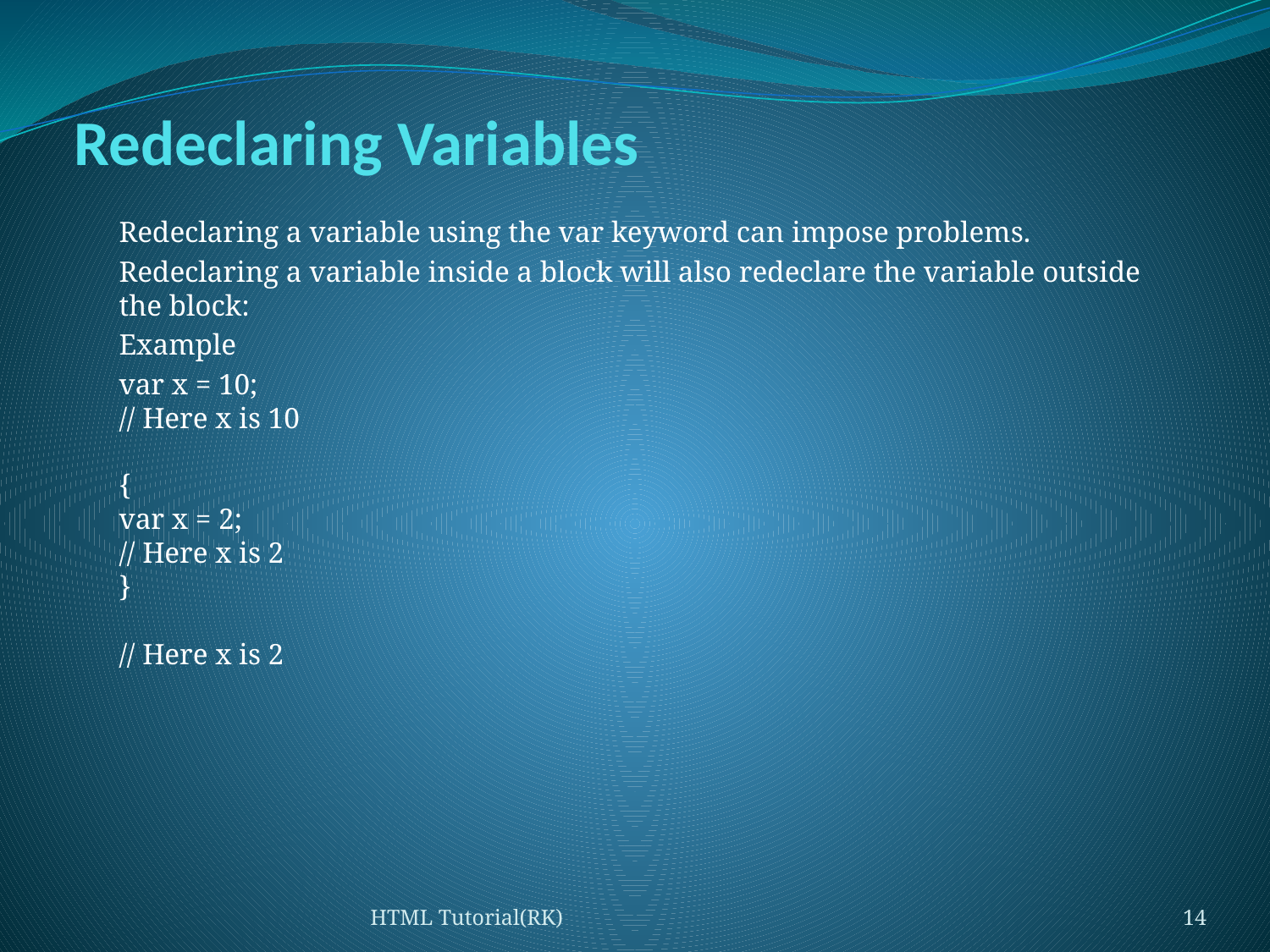

# Redeclaring Variables
Redeclaring a variable using the var keyword can impose problems.
Redeclaring a variable inside a block will also redeclare the variable outside the block:
Example
var x = 10;
// Here x is 10
{
var x = 2;
// Here x is 2
}
// Here x is 2
HTML Tutorial(RK)
14